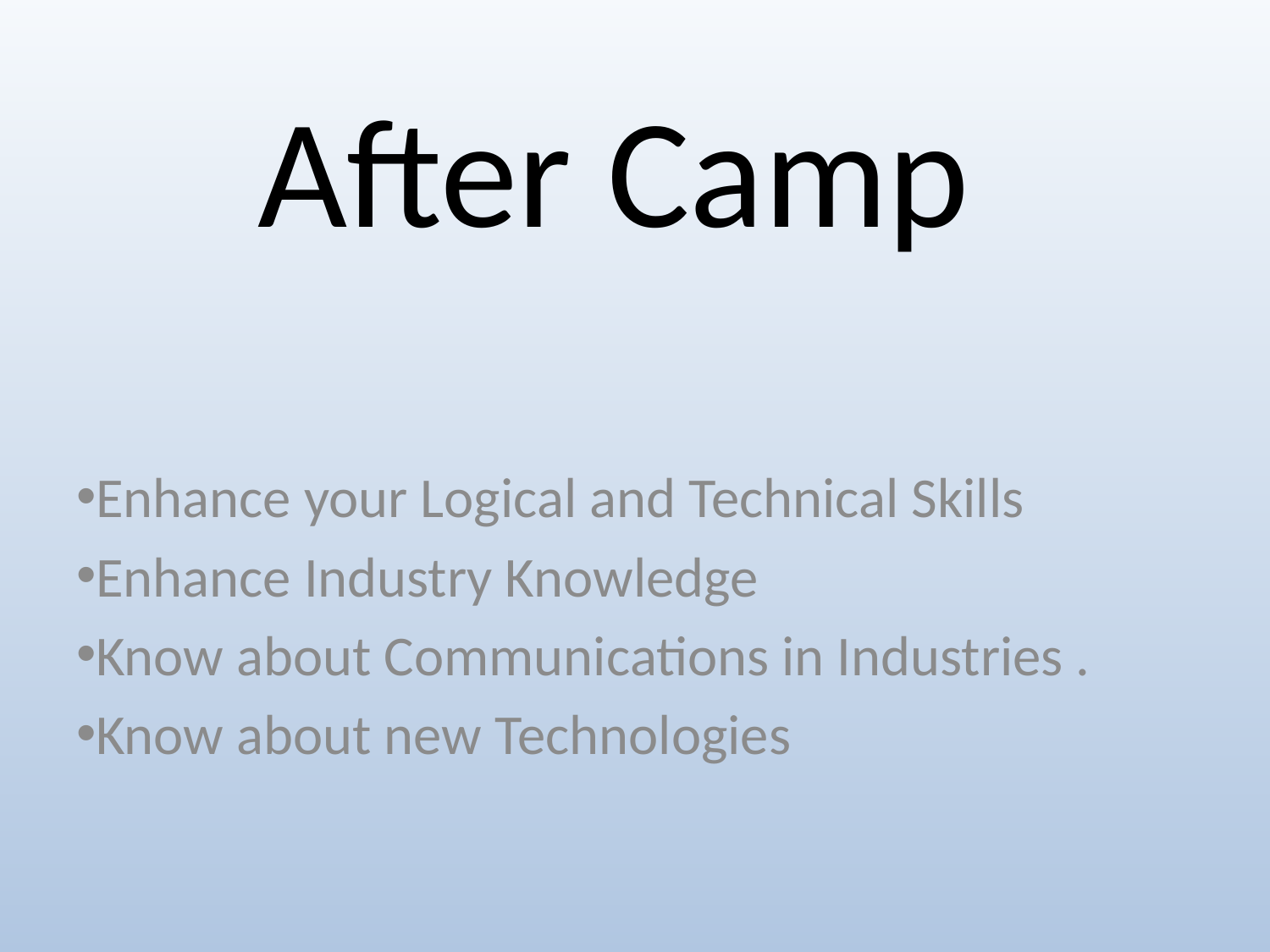

# After Camp
Enhance your Logical and Technical Skills
Enhance Industry Knowledge
Know about Communications in Industries .
Know about new Technologies